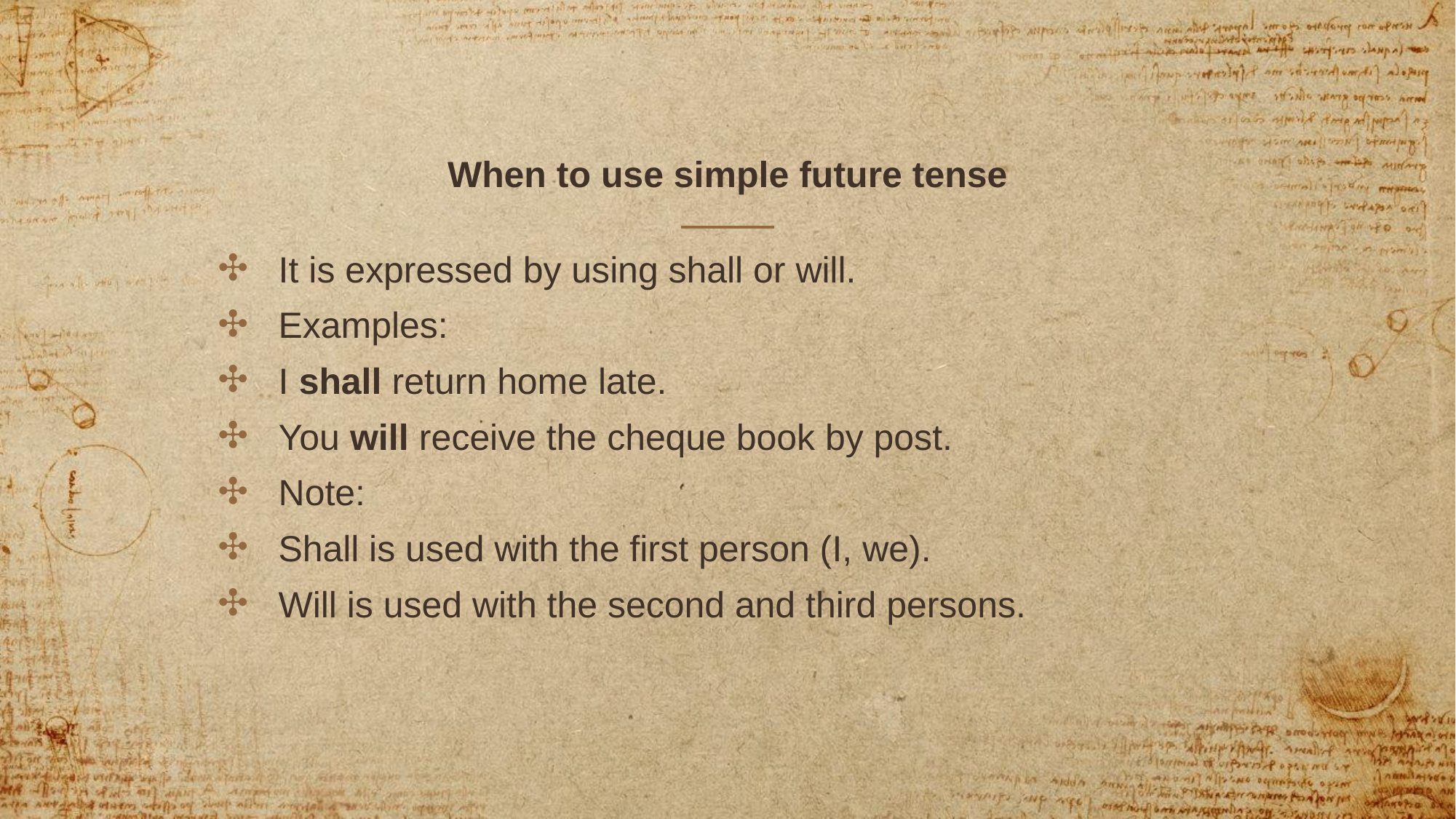

# When to use simple future tense
It is expressed by using shall or will.
Examples:
I shall return home late.
You will receive the cheque book by post.
Note:
Shall is used with the first person (I, we).
Will is used with the second and third persons.